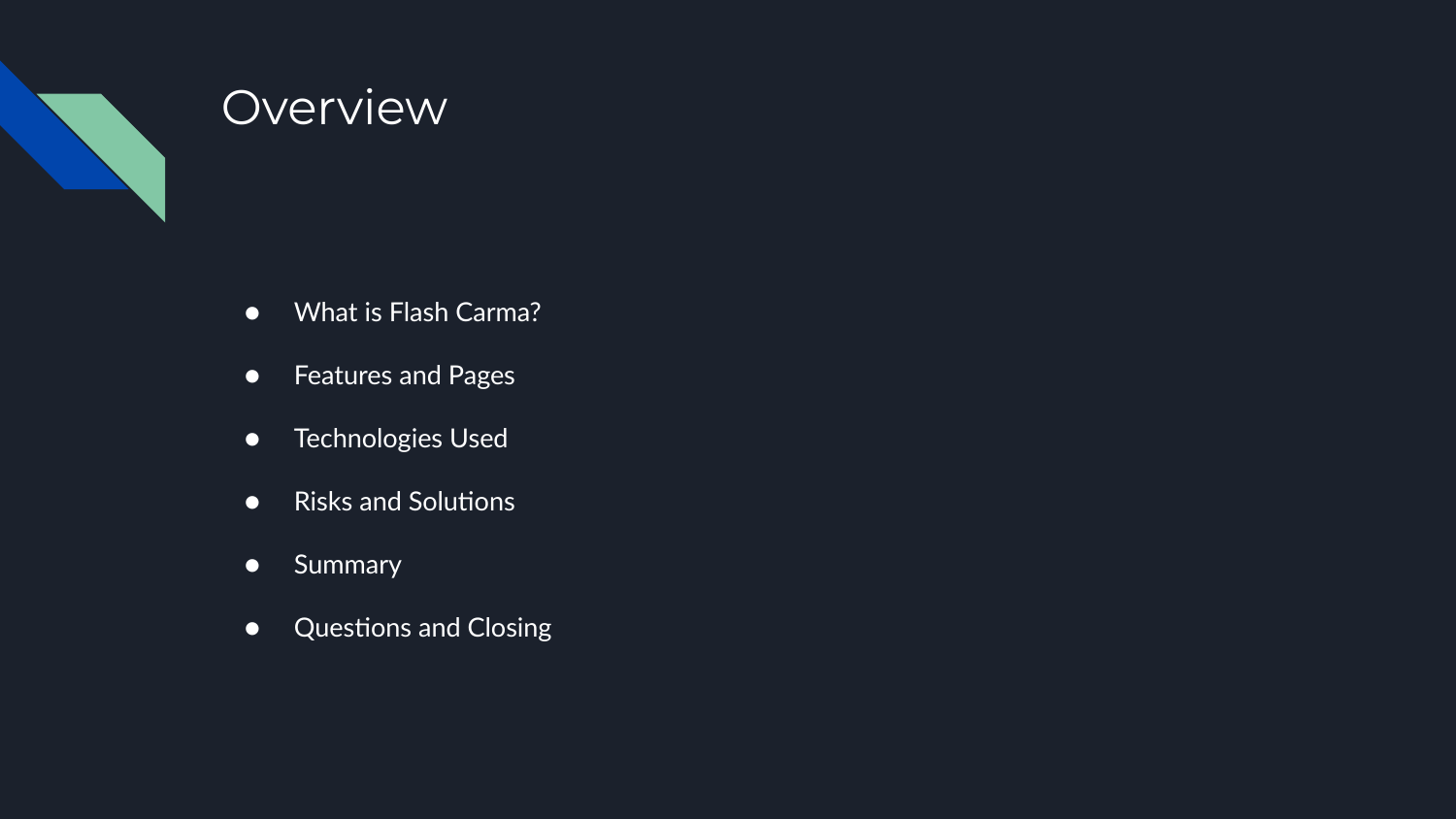

# Overview
What is Flash Carma?
Features and Pages
Technologies Used
Risks and Solutions
Summary
Questions and Closing